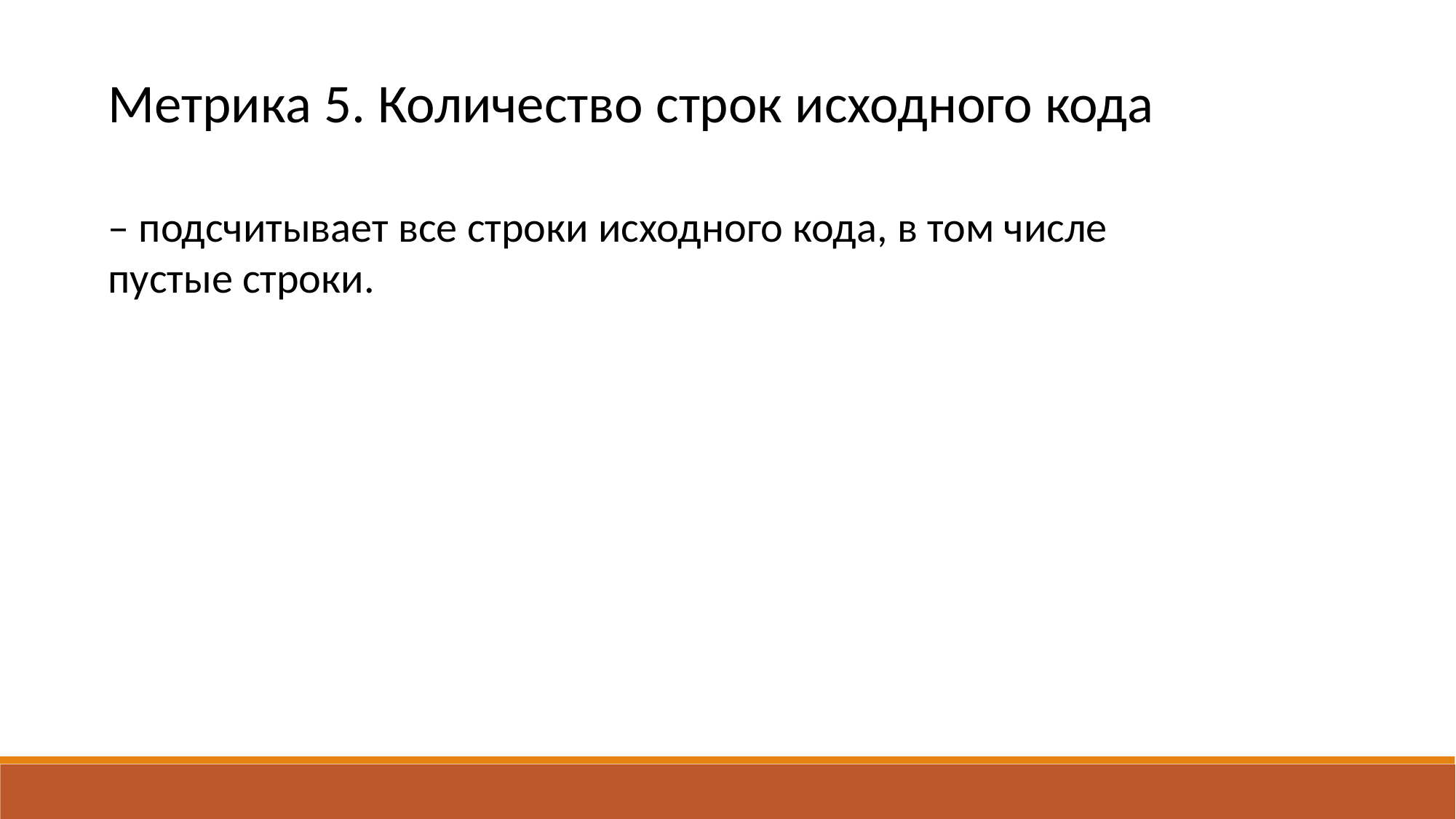

Метрика 5. Количество строк исходного кода

– подсчитывает все строки исходного кода, в том числе
пустые строки.